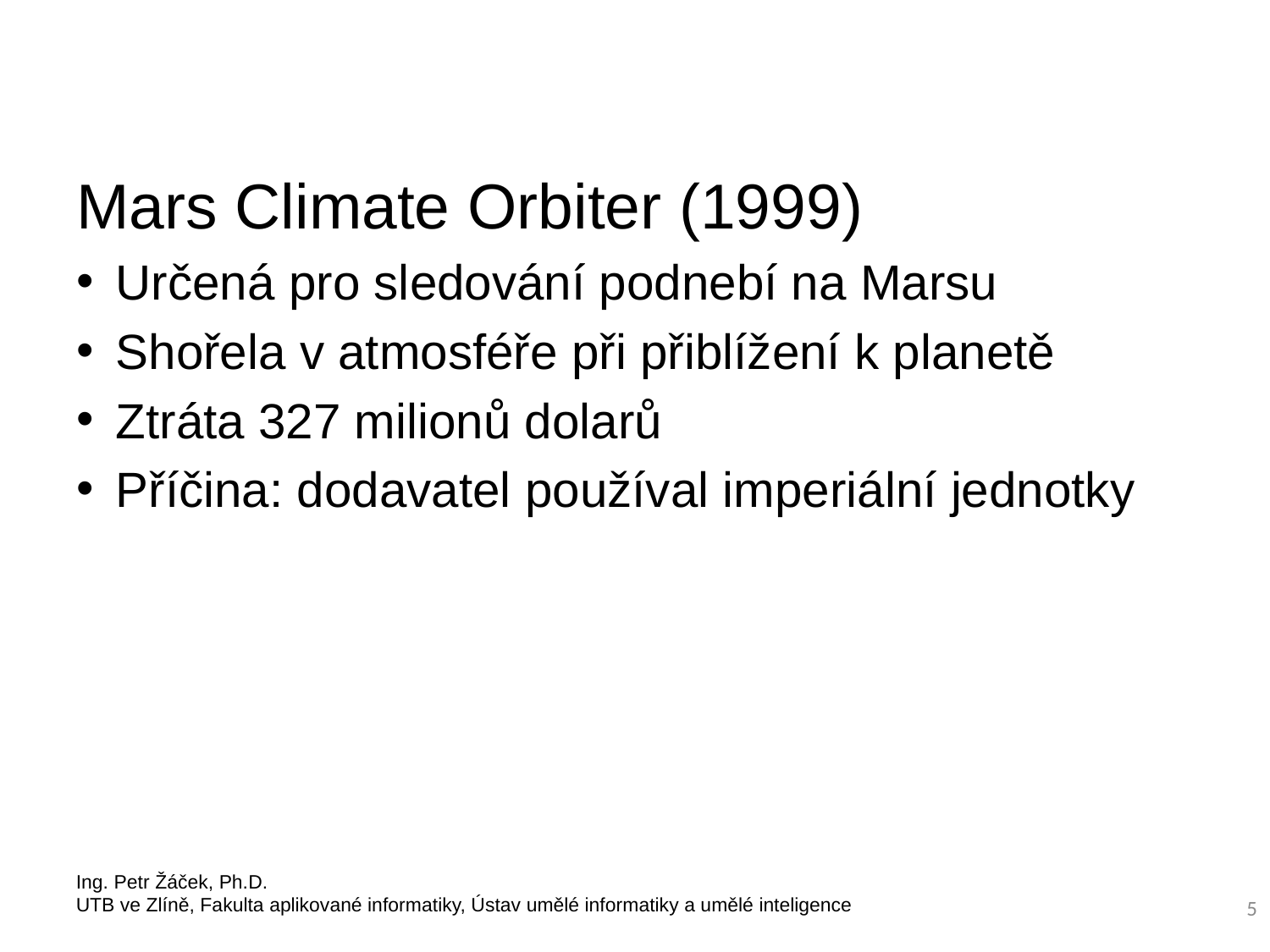

Mars Climate Orbiter (1999)
Určená pro sledování podnebí na Marsu
Shořela v atmosféře při přiblížení k planetě
Ztráta 327 milionů dolarů
Příčina: dodavatel používal imperiální jednotky
Ing. Petr Žáček, Ph.D.
UTB ve Zlíně, Fakulta aplikované informatiky, Ústav umělé informatiky a umělé inteligence
5